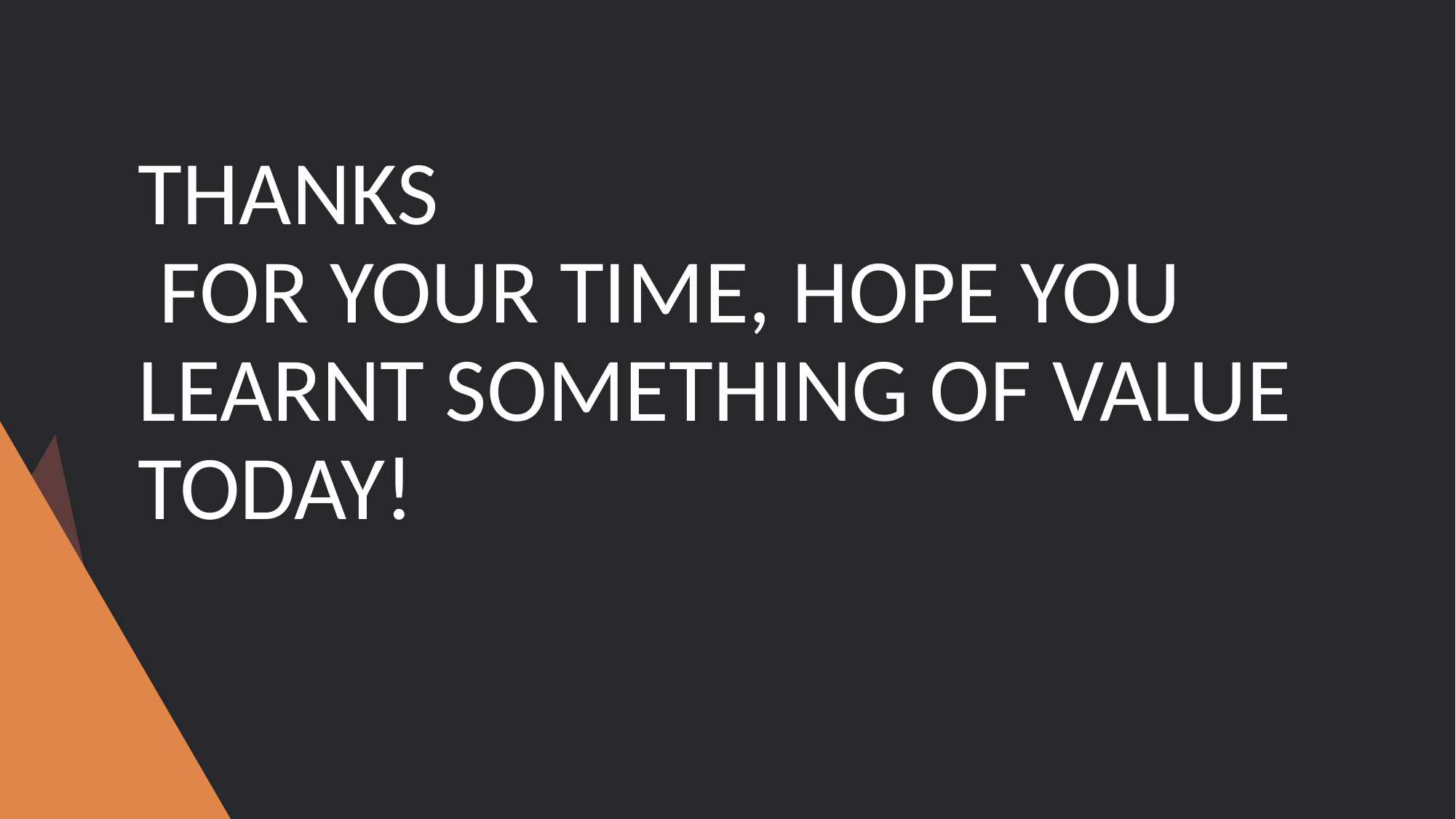

# THANKS FOR YOUR TIME, HOPE YOU LEARNT SOMETHING OF VALUE TODAY!